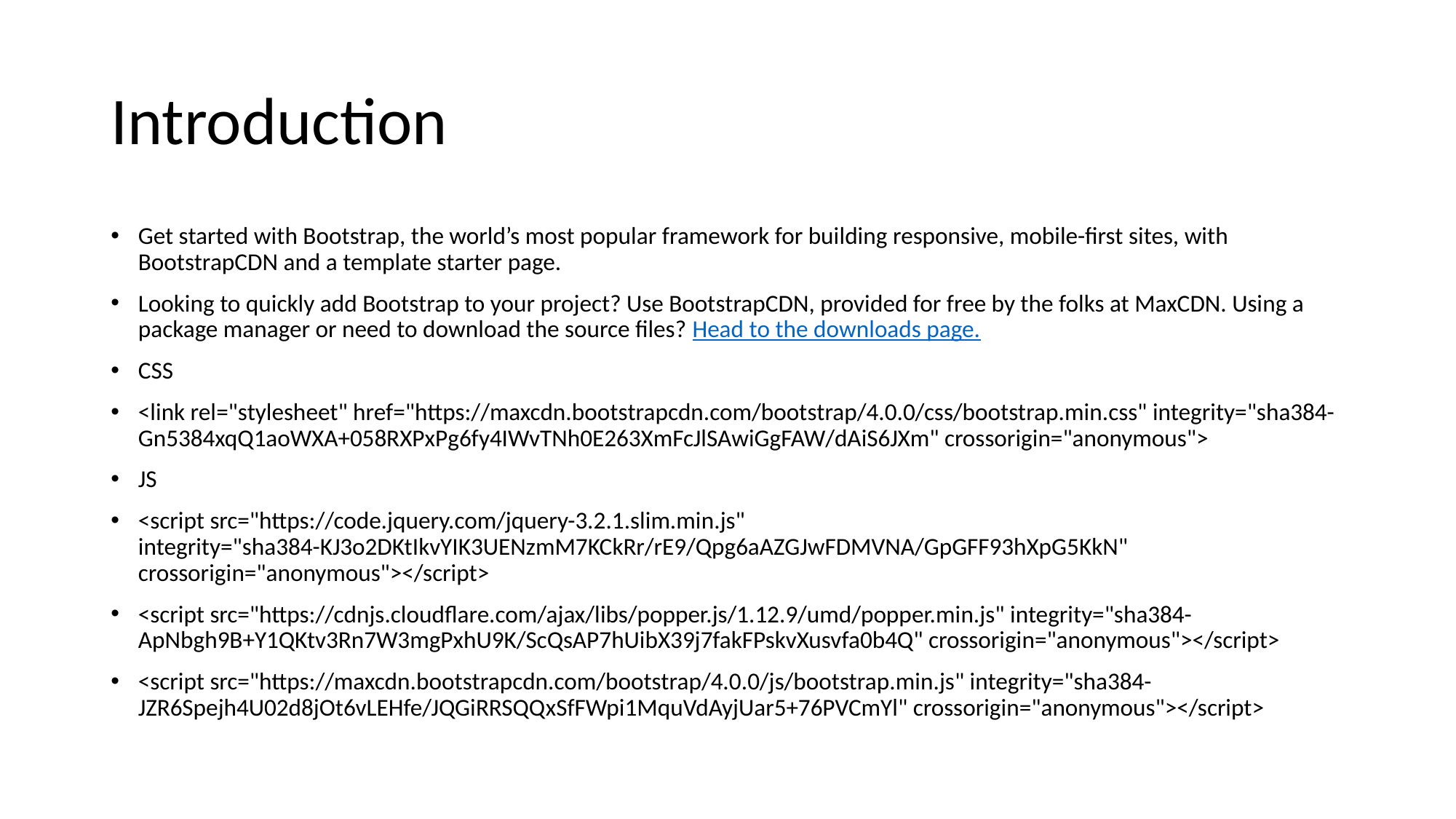

# Introduction
Get started with Bootstrap, the world’s most popular framework for building responsive, mobile-first sites, with BootstrapCDN and a template starter page.
Looking to quickly add Bootstrap to your project? Use BootstrapCDN, provided for free by the folks at MaxCDN. Using a package manager or need to download the source files? Head to the downloads page.
CSS
<link rel="stylesheet" href="https://maxcdn.bootstrapcdn.com/bootstrap/4.0.0/css/bootstrap.min.css" integrity="sha384-Gn5384xqQ1aoWXA+058RXPxPg6fy4IWvTNh0E263XmFcJlSAwiGgFAW/dAiS6JXm" crossorigin="anonymous">
JS
<script src="https://code.jquery.com/jquery-3.2.1.slim.min.js" integrity="sha384-KJ3o2DKtIkvYIK3UENzmM7KCkRr/rE9/Qpg6aAZGJwFDMVNA/GpGFF93hXpG5KkN" crossorigin="anonymous"></script>
<script src="https://cdnjs.cloudflare.com/ajax/libs/popper.js/1.12.9/umd/popper.min.js" integrity="sha384-ApNbgh9B+Y1QKtv3Rn7W3mgPxhU9K/ScQsAP7hUibX39j7fakFPskvXusvfa0b4Q" crossorigin="anonymous"></script>
<script src="https://maxcdn.bootstrapcdn.com/bootstrap/4.0.0/js/bootstrap.min.js" integrity="sha384-JZR6Spejh4U02d8jOt6vLEHfe/JQGiRRSQQxSfFWpi1MquVdAyjUar5+76PVCmYl" crossorigin="anonymous"></script>